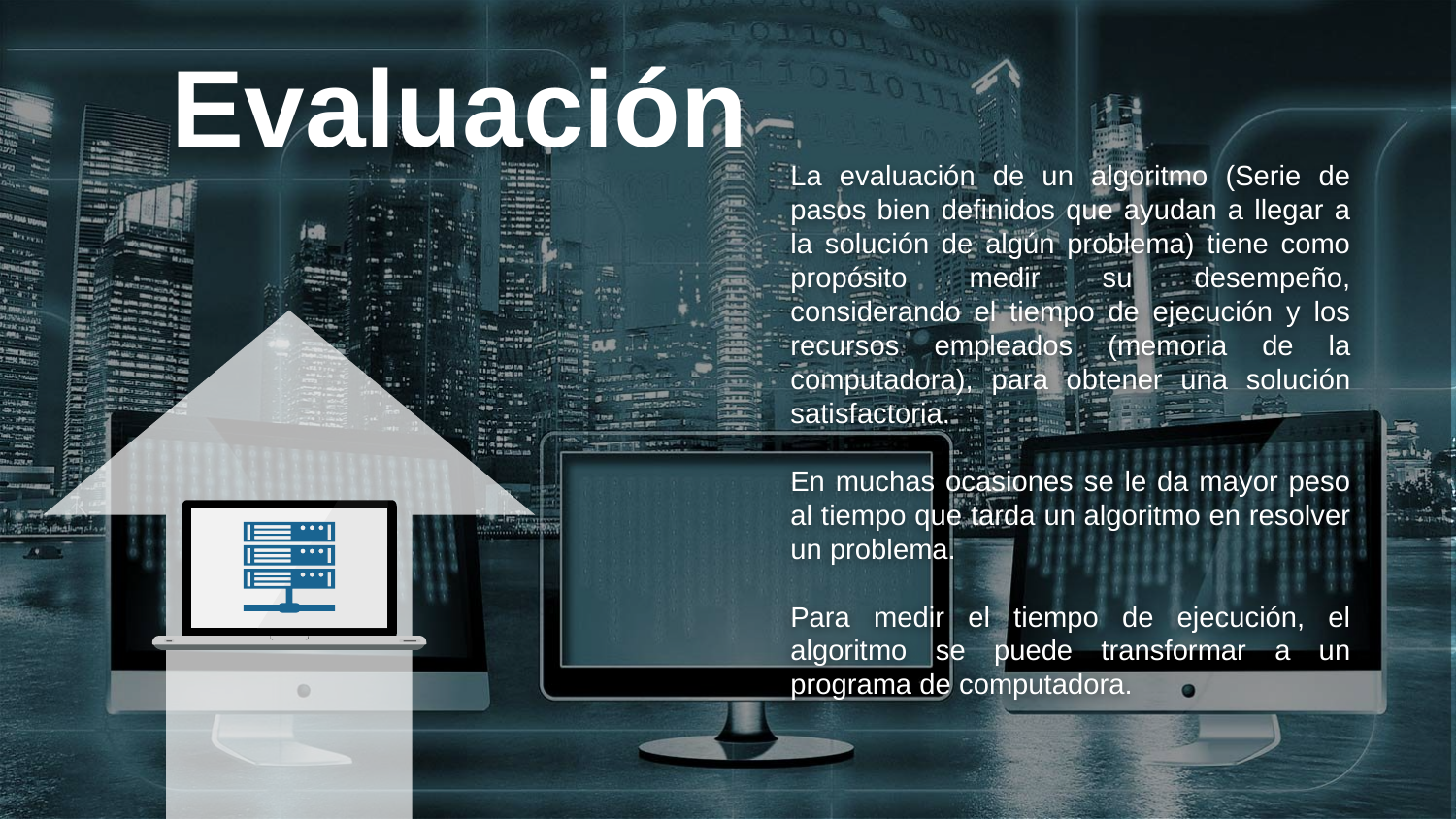

Evaluación
La evaluación de un algoritmo (Serie de pasos bien definidos que ayudan a llegar a la solución de algún problema) tiene como propósito medir su desempeño, considerando el tiempo de ejecución y los recursos empleados (memoria de la computadora), para obtener una solución satisfactoria.

En muchas ocasiones se le da mayor peso al tiempo que tarda un algoritmo en resolver un problema.

Para medir el tiempo de ejecución, el algoritmo se puede transformar a un programa de computadora.